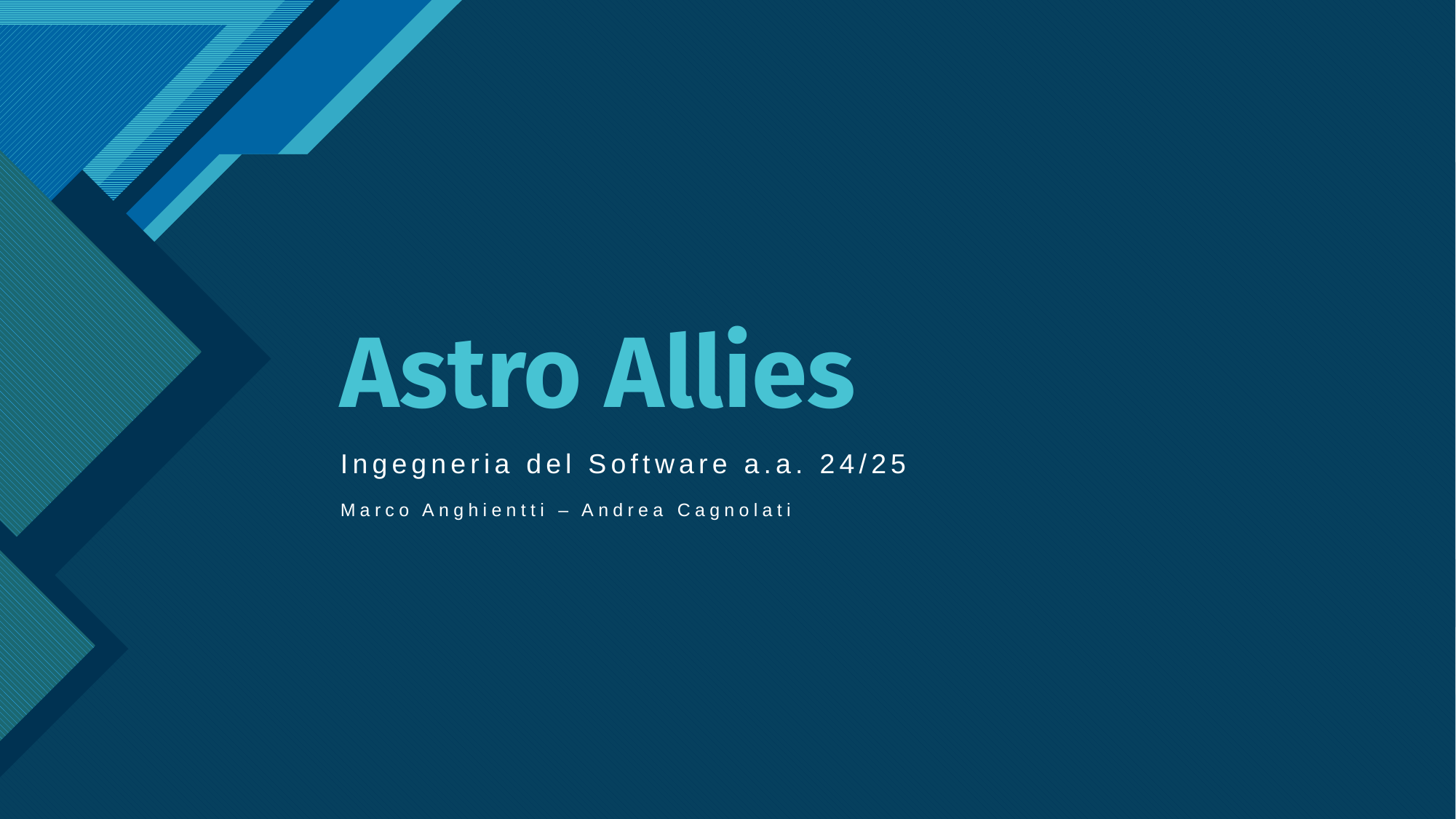

# Astro Allies
Ingegneria del Software a.a. 24/25
Marco Anghientti – Andrea Cagnolati